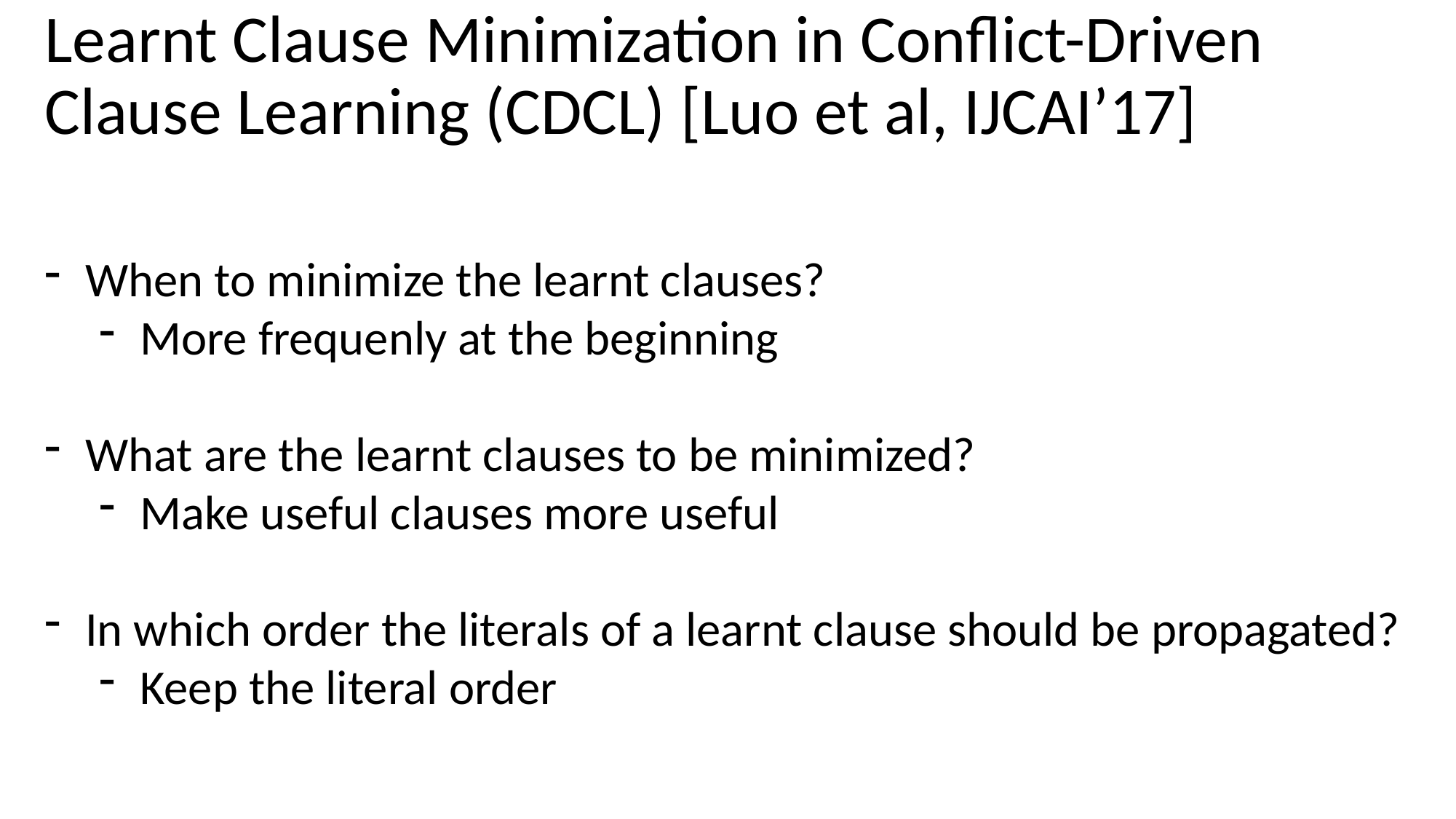

# Learnt Clause Minimization in Conflict-Driven Clause Learning (CDCL) [Luo et al, IJCAI’17]

When to minimize the learnt clauses?
More frequenly at the beginning

What are the learnt clauses to be minimized?
Make useful clauses more useful

In which order the literals of a learnt clause should be propagated?
Keep the literal order